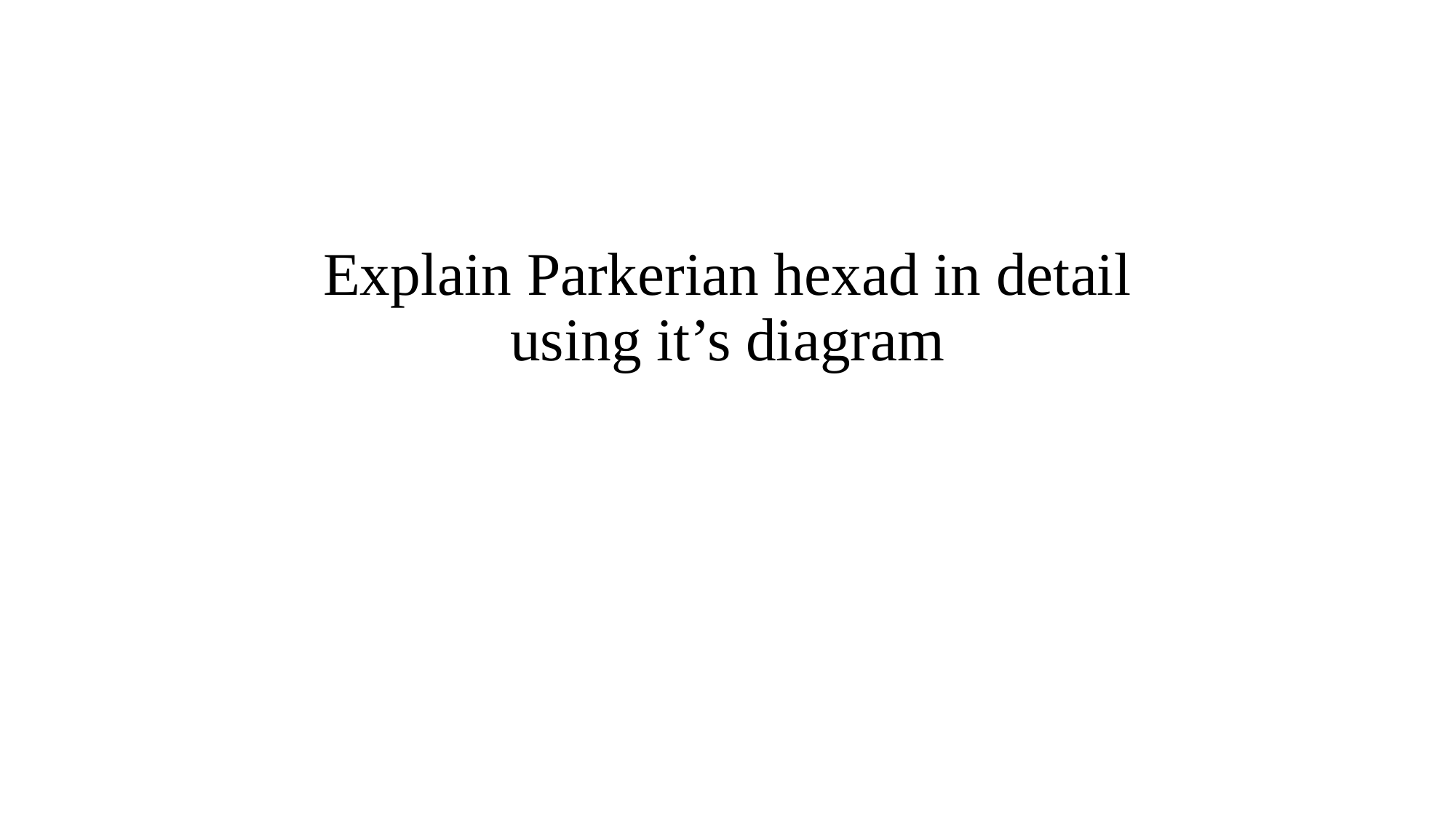

Explain Parkerian hexad in detail using it’s diagram